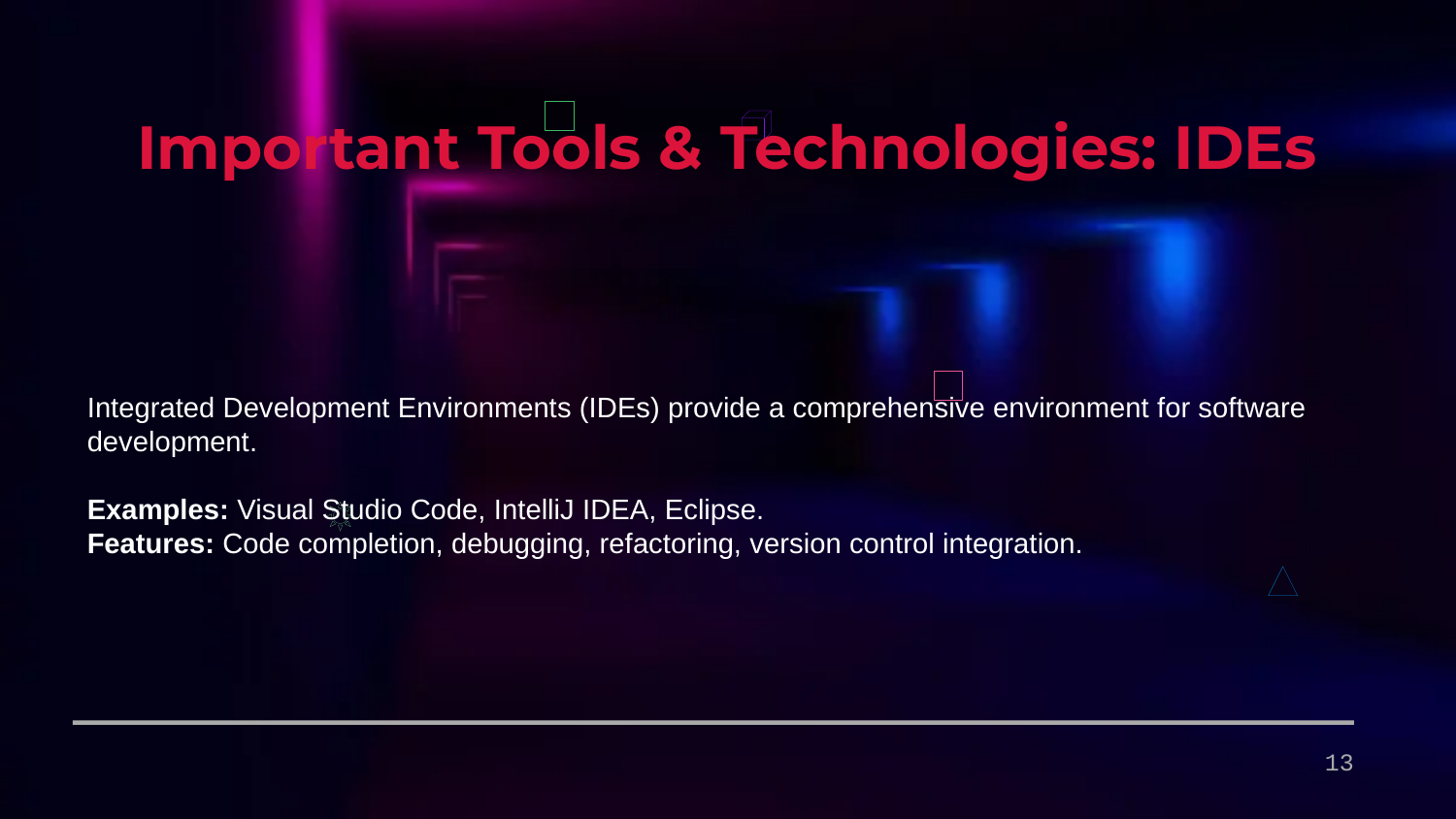

Important Tools & Technologies: IDEs

Integrated Development Environments (IDEs) provide a comprehensive environment for software development.

Examples: Visual Studio Code, IntelliJ IDEA, Eclipse.
Features: Code completion, debugging, refactoring, version control integration.

13